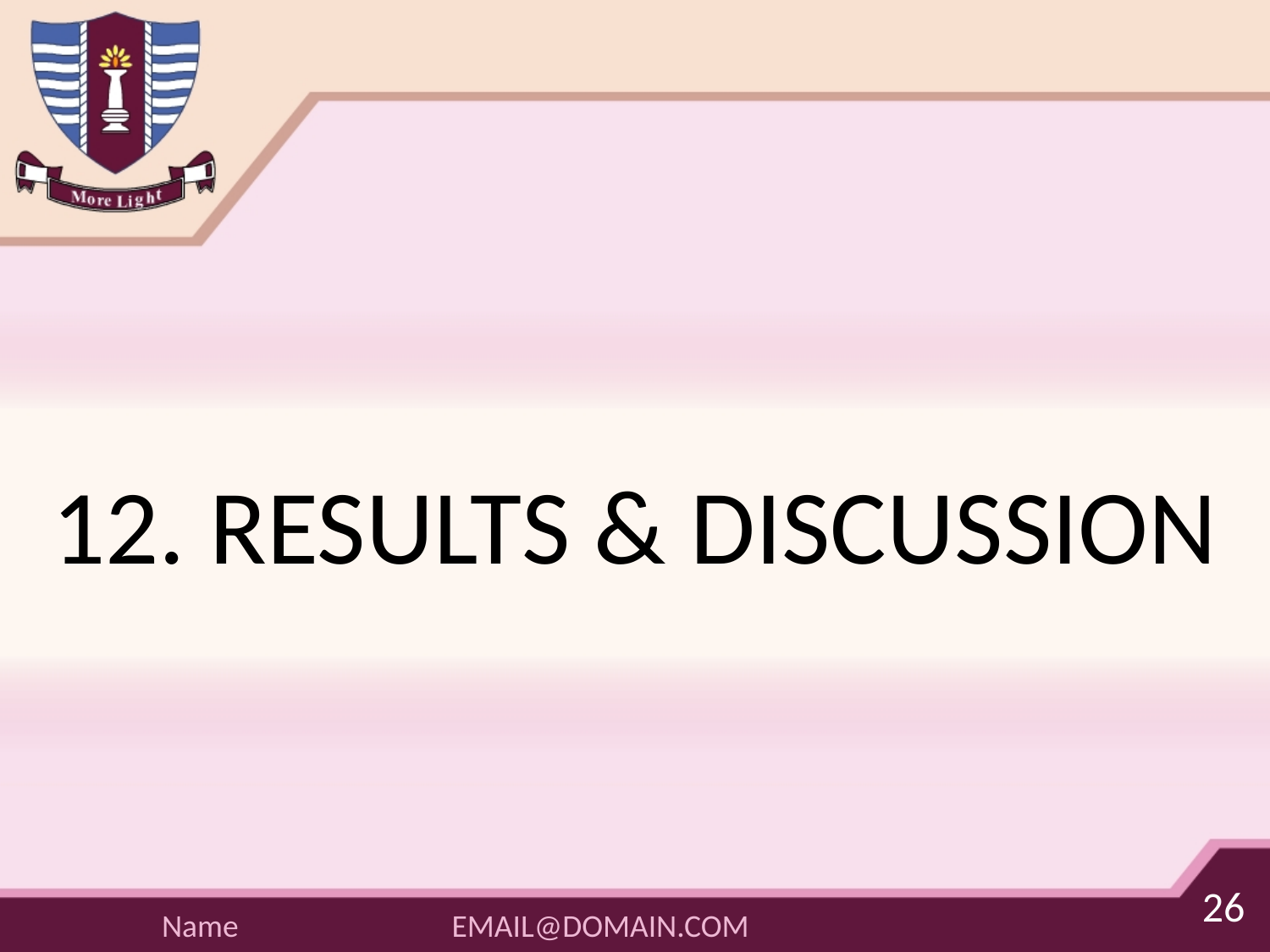

# 12. RESULTS & DISCUSSION
26
EMAIL@DOMAIN.COM
Name